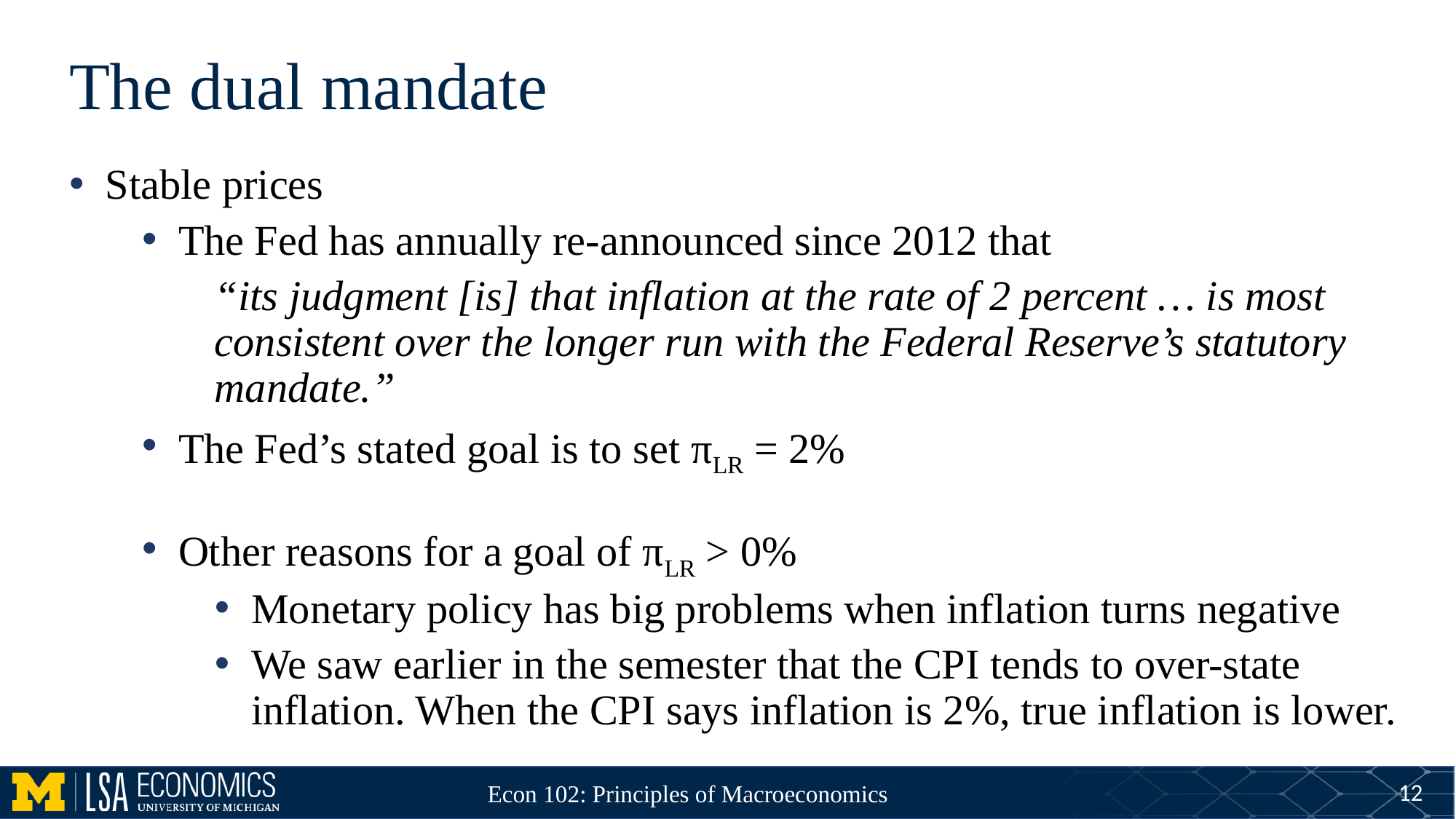

# The dual mandate
Stable prices
The Fed has annually re-announced since 2012 that
“its judgment [is] that inflation at the rate of 2 percent … is most consistent over the longer run with the Federal Reserve’s statutory mandate.”
The Fed’s stated goal is to set πLR = 2%

Other reasons for a goal of πLR > 0%
Monetary policy has big problems when inflation turns negative
We saw earlier in the semester that the CPI tends to over-state inflation. When the CPI says inflation is 2%, true inflation is lower.

12
Econ 102: Principles of Macroeconomics